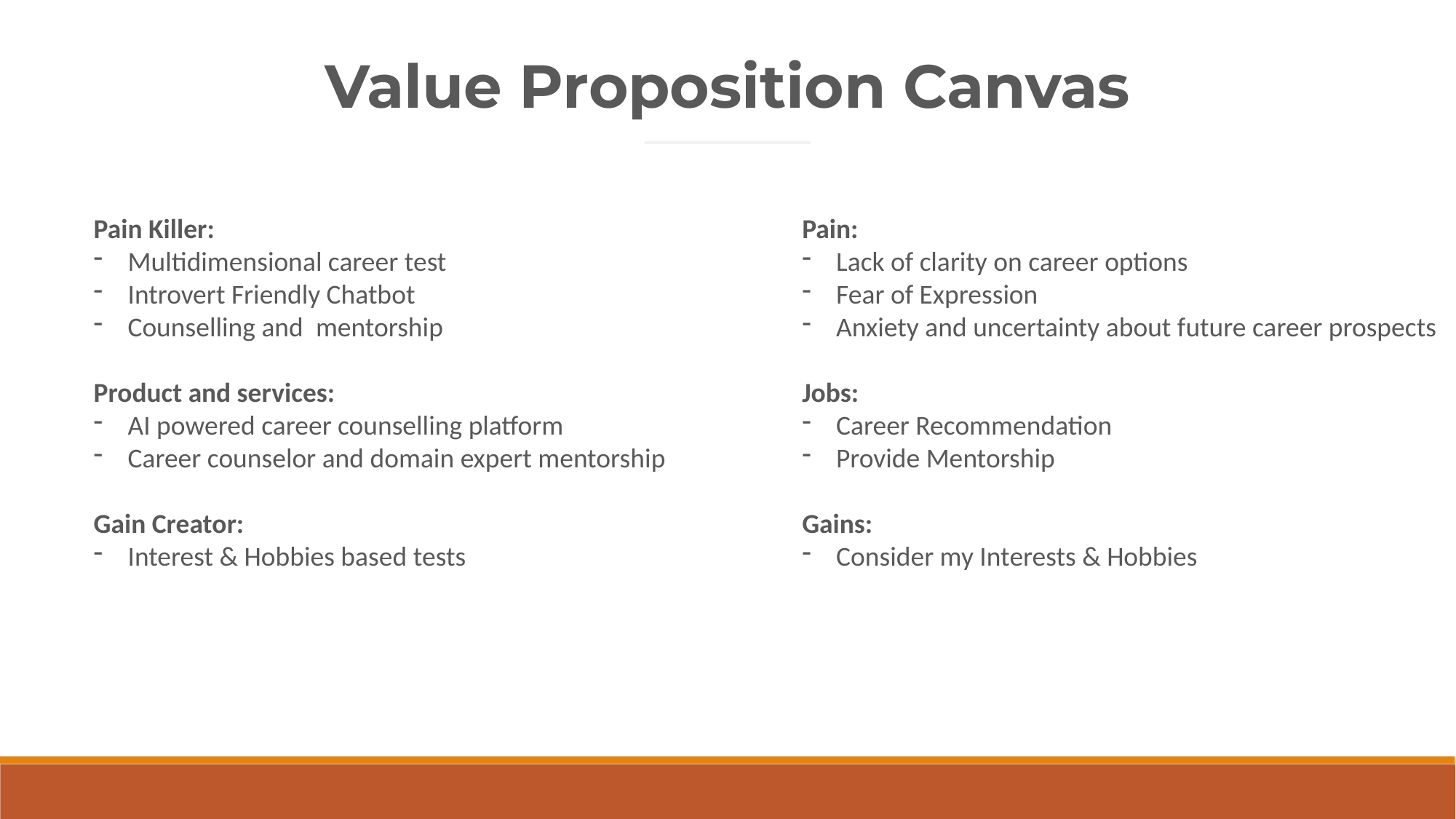

Value Proposition Canvas
Pain Killer:
Multidimensional career test
Introvert Friendly Chatbot
Counselling and  mentorship

Product and services:
AI powered career counselling platform
Career counselor and domain expert mentorship

Gain Creator:
Interest & Hobbies based tests

Pain:
Lack of clarity on career options
Fear of Expression
Anxiety and uncertainty about future career prospects

Jobs:
Career Recommendation
Provide Mentorship

Gains:
Consider my Interests & Hobbies